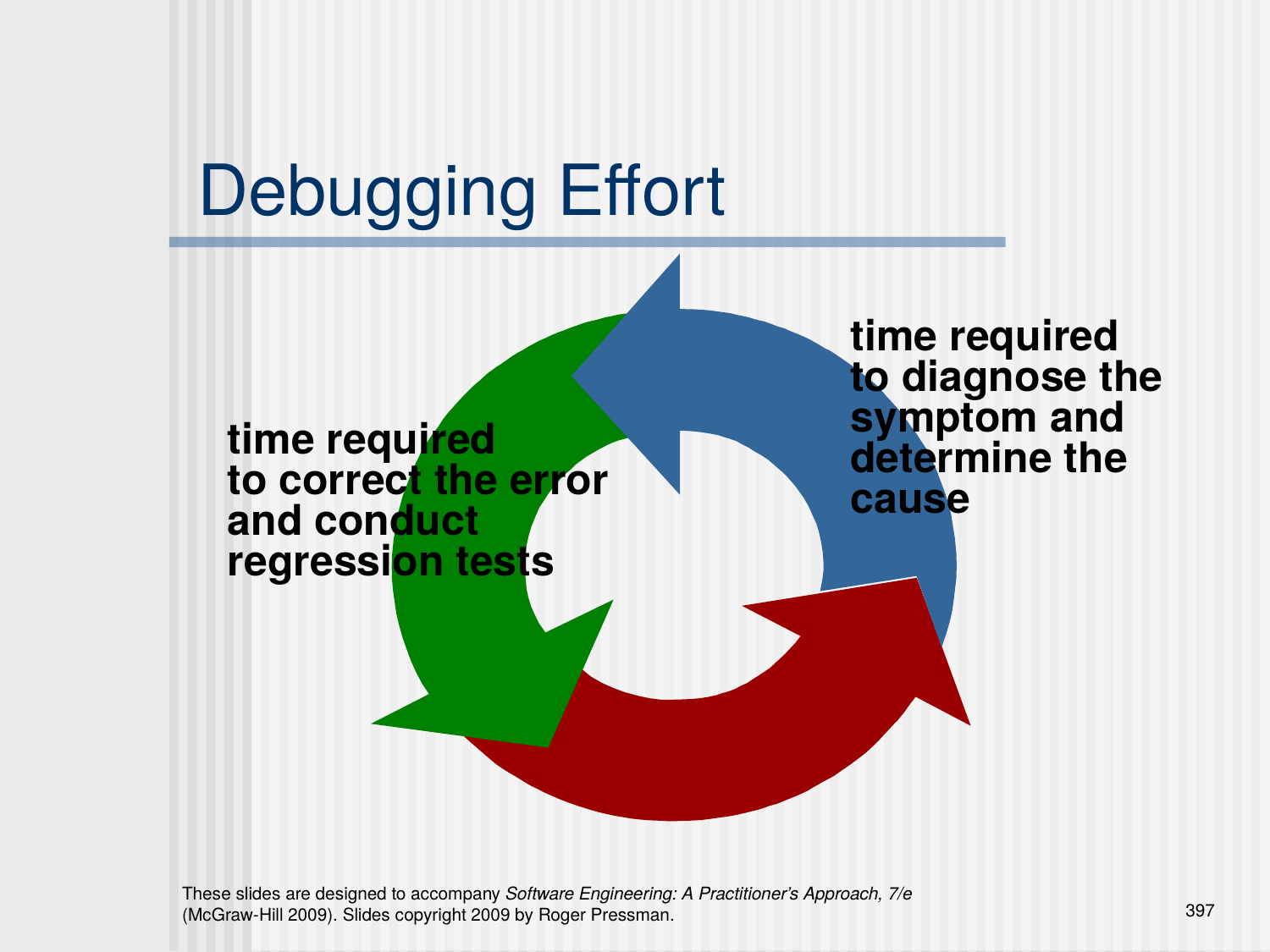

# Debugging Effort

time required
to diagnose the
symptom and
determine the
cause

time required
to correct the error
and conduct
regression tests

These slides are designed to accompany Software Engineering: A Practitioner’s Approach, 7/e (McGraw-Hill 2009). Slides copyright 2009 by Roger Pressman.
397